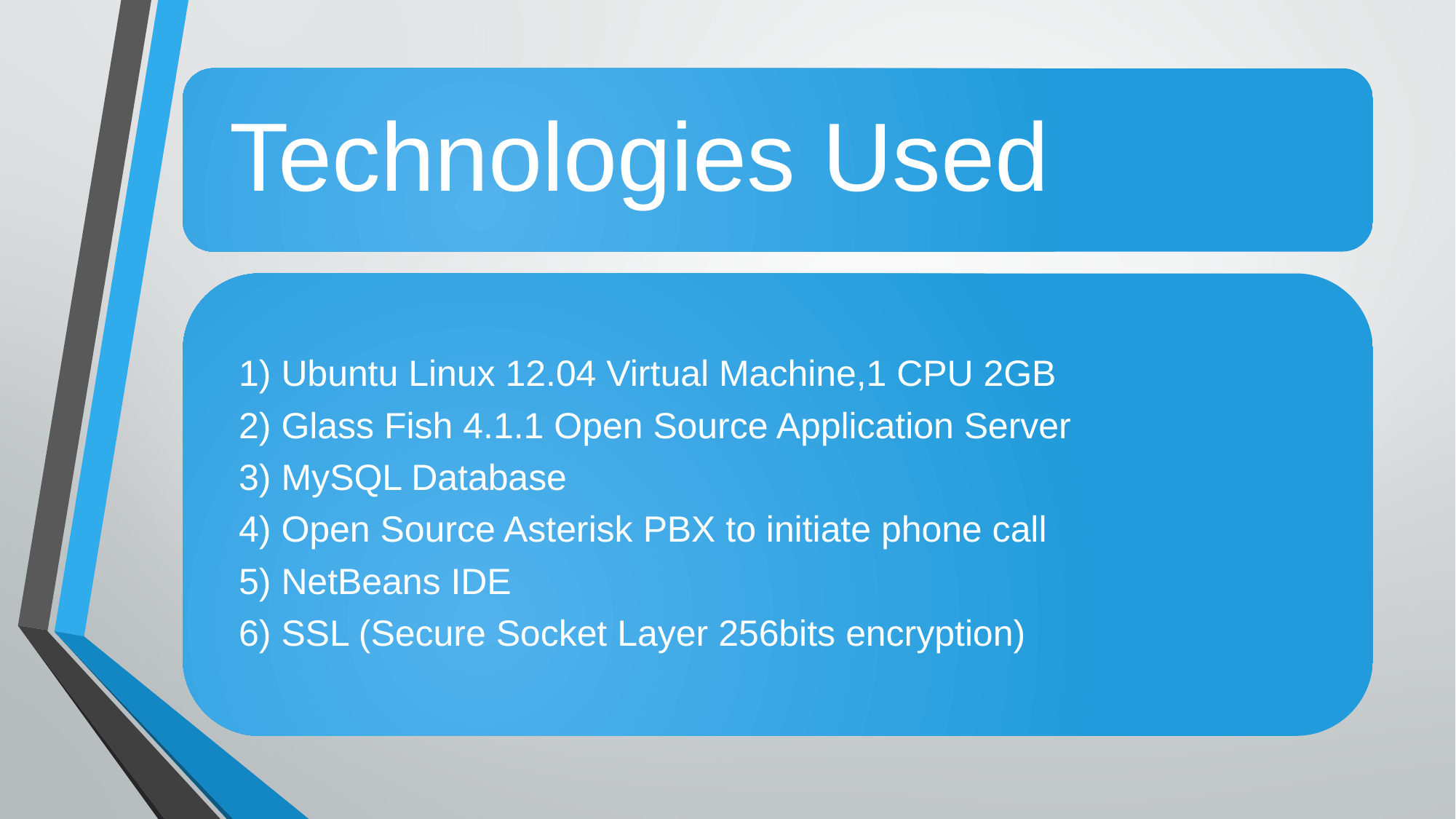

Technologies Used
1) Ubuntu Linux 12.04 Virtual Machine,1 CPU 2GB
2) Glass Fish 4.1.1 Open Source Application Server
3) MySQL Database
4) Open Source Asterisk PBX to initiate phone call
5) NetBeans IDE
6) SSL (Secure Socket Layer 256bits encryption)